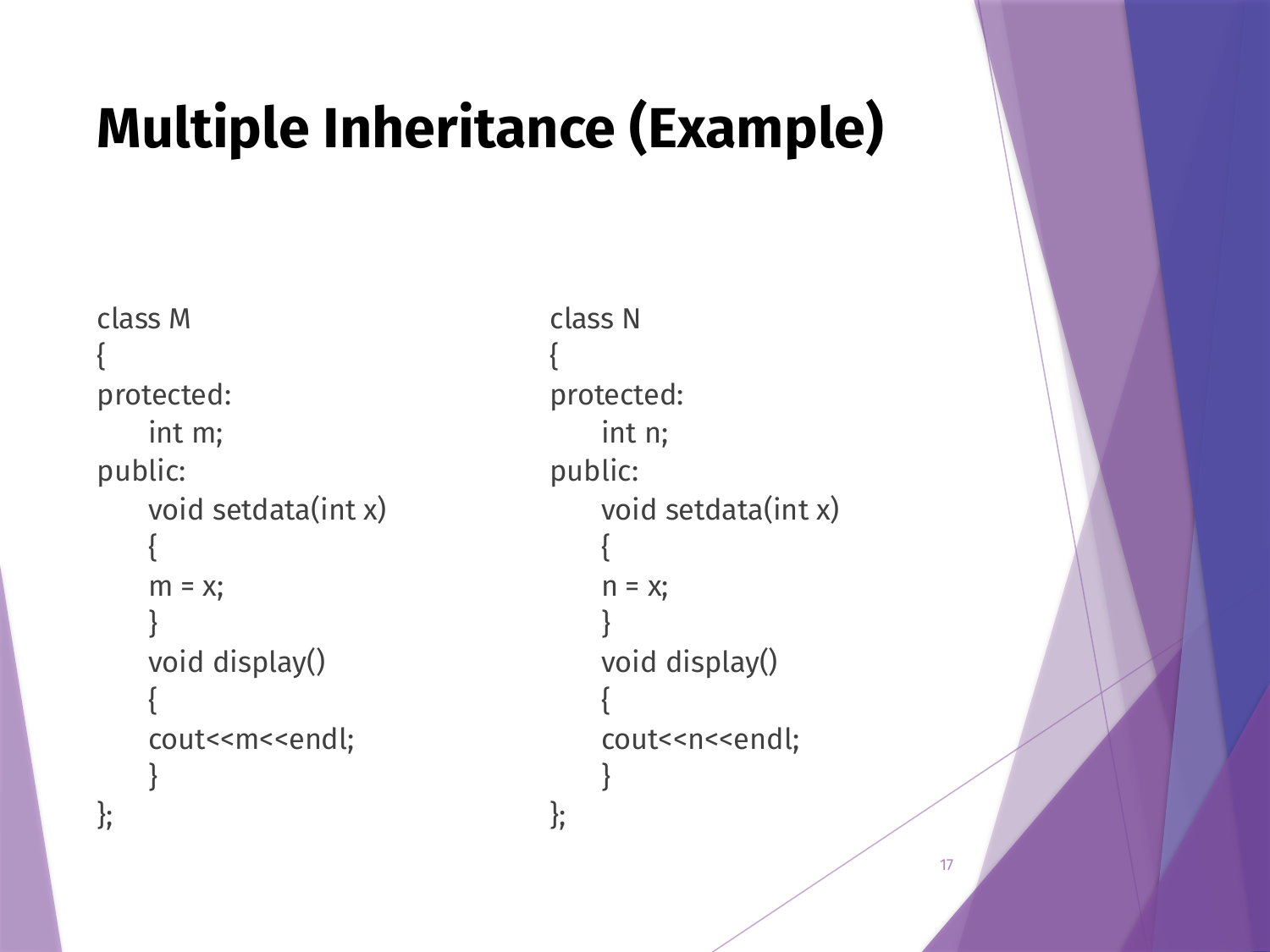

# Multiple Inheritance (Example)
class M
{
protected:
	int m;
public:
	void setdata(int x)
	{
		m = x;
	}
	void display()
	{
		cout<<m<<endl;
	}
};

class N
{
protected:
	int n;
public:
	void setdata(int x)
	{
		n = x;
	}
	void display()
	{
		cout<<n<<endl;
	}
};
17